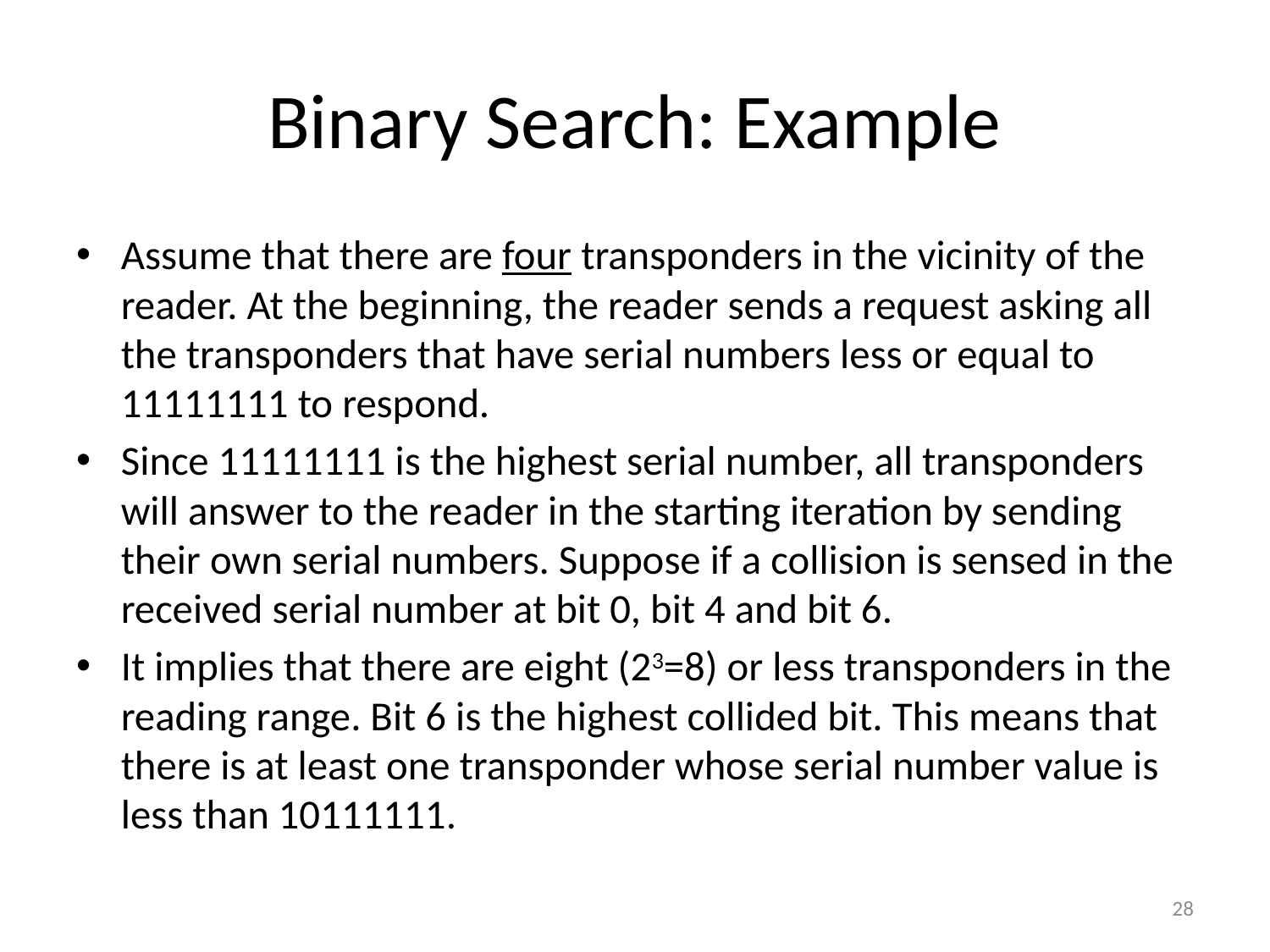

# Binary Search: Example
Assume that there are four transponders in the vicinity of the reader. At the beginning, the reader sends a request asking all the transponders that have serial numbers less or equal to 11111111 to respond.
Since 11111111 is the highest serial number, all transponders will answer to the reader in the starting iteration by sending their own serial numbers. Suppose if a collision is sensed in the received serial number at bit 0, bit 4 and bit 6.
It implies that there are eight (23=8) or less transponders in the reading range. Bit 6 is the highest collided bit. This means that there is at least one transponder whose serial number value is less than 10111111.
28